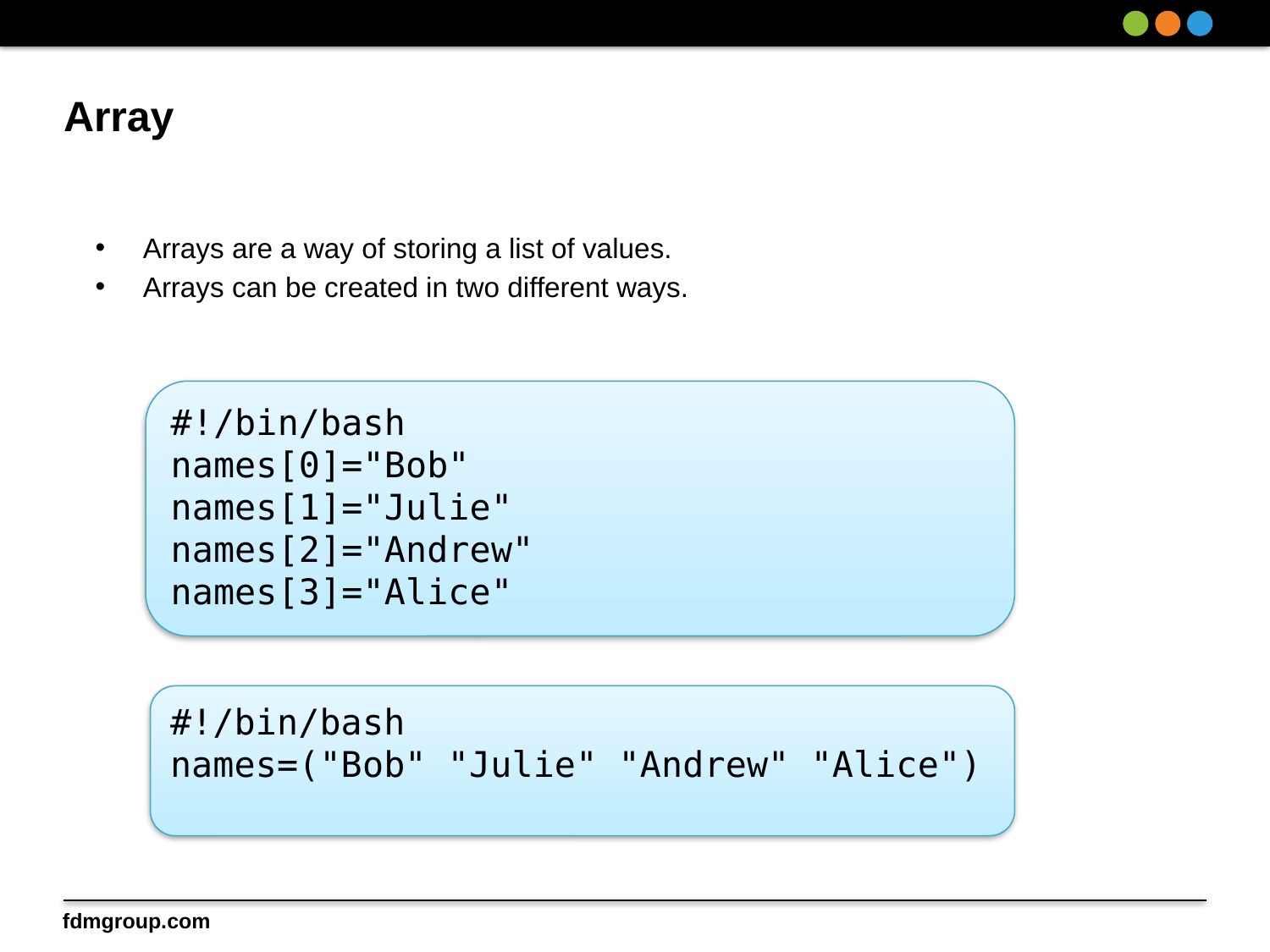

# Array
Arrays are a way of storing a list of values.
Arrays can be created in two different ways.

#!/bin/bash
names[0]="Bob"
names[1]="Julie"
names[2]="Andrew"
names[3]="Alice"

#!/bin/bash
names=("Bob" "Julie" "Andrew" "Alice")